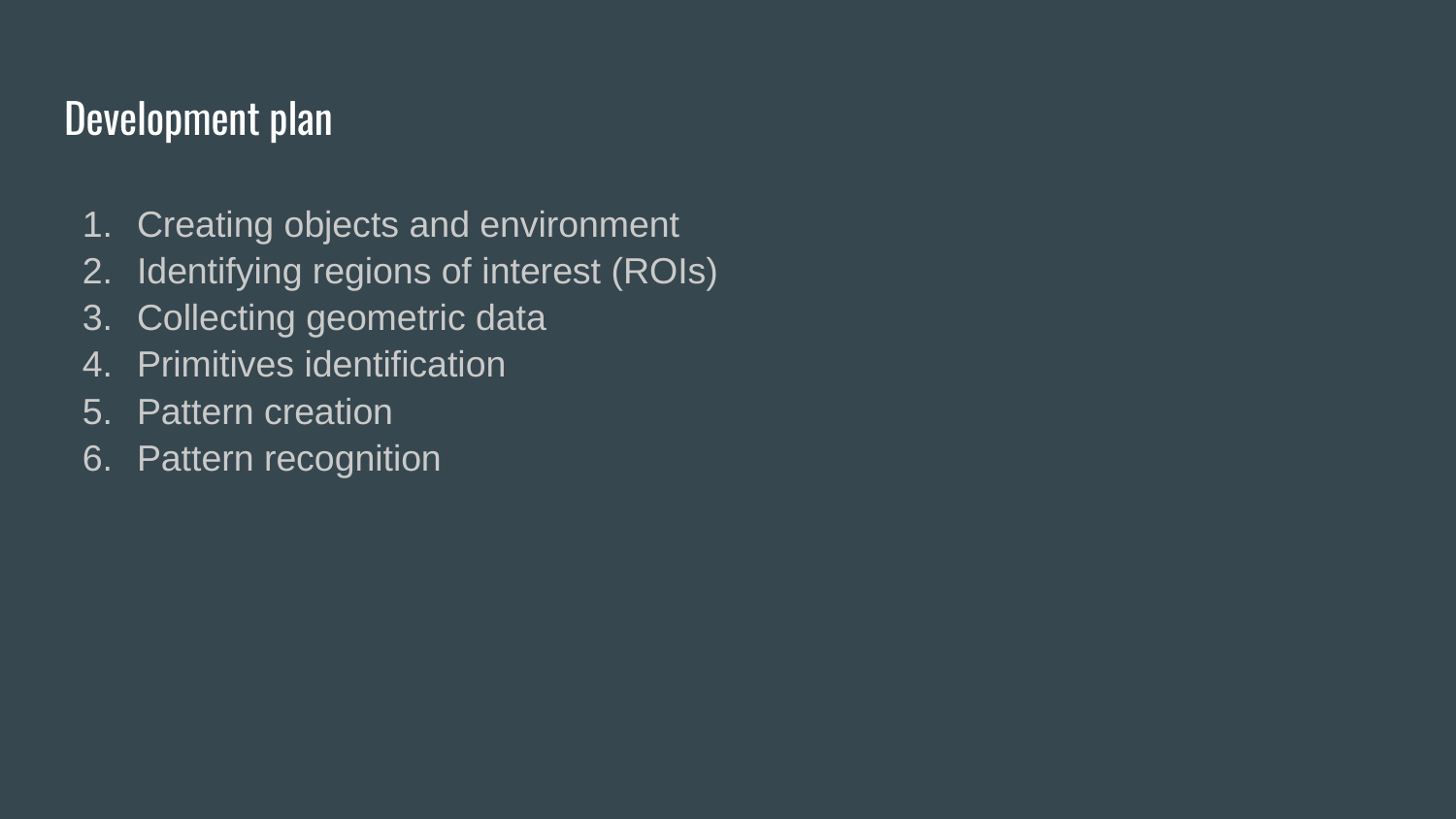

# Development plan
Creating objects and environment
Identifying regions of interest (ROIs)
Collecting geometric data
Primitives identification
Pattern creation
Pattern recognition